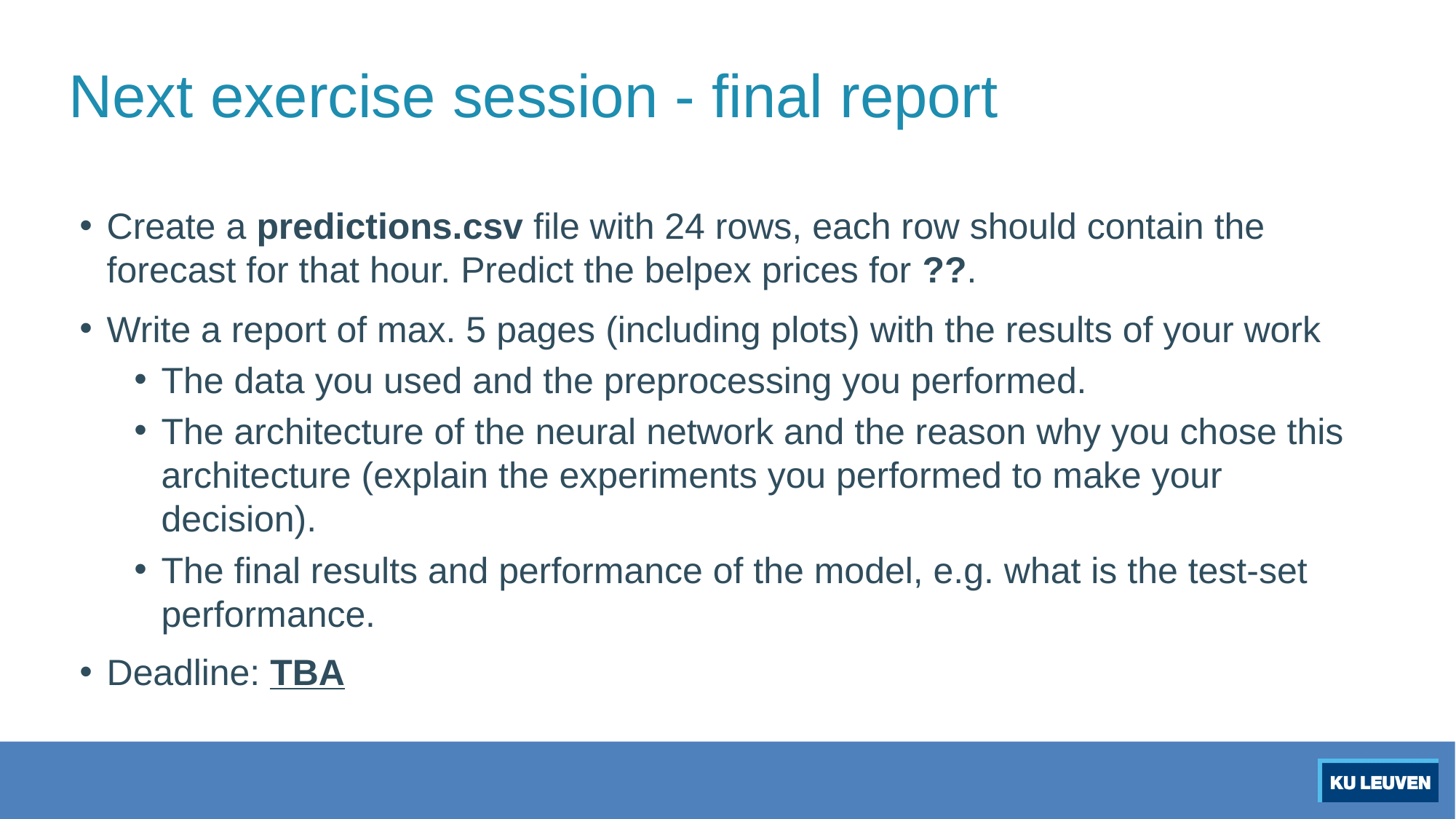

Next exercise session - final report
Create a predictions.csv file with 24 rows, each row should contain the forecast for that hour. Predict the belpex prices for ??.
Write a report of max. 5 pages (including plots) with the results of your work
The data you used and the preprocessing you performed.
The architecture of the neural network and the reason why you chose this architecture (explain the experiments you performed to make your decision).
The final results and performance of the model, e.g. what is the test-set performance.
Deadline: TBA